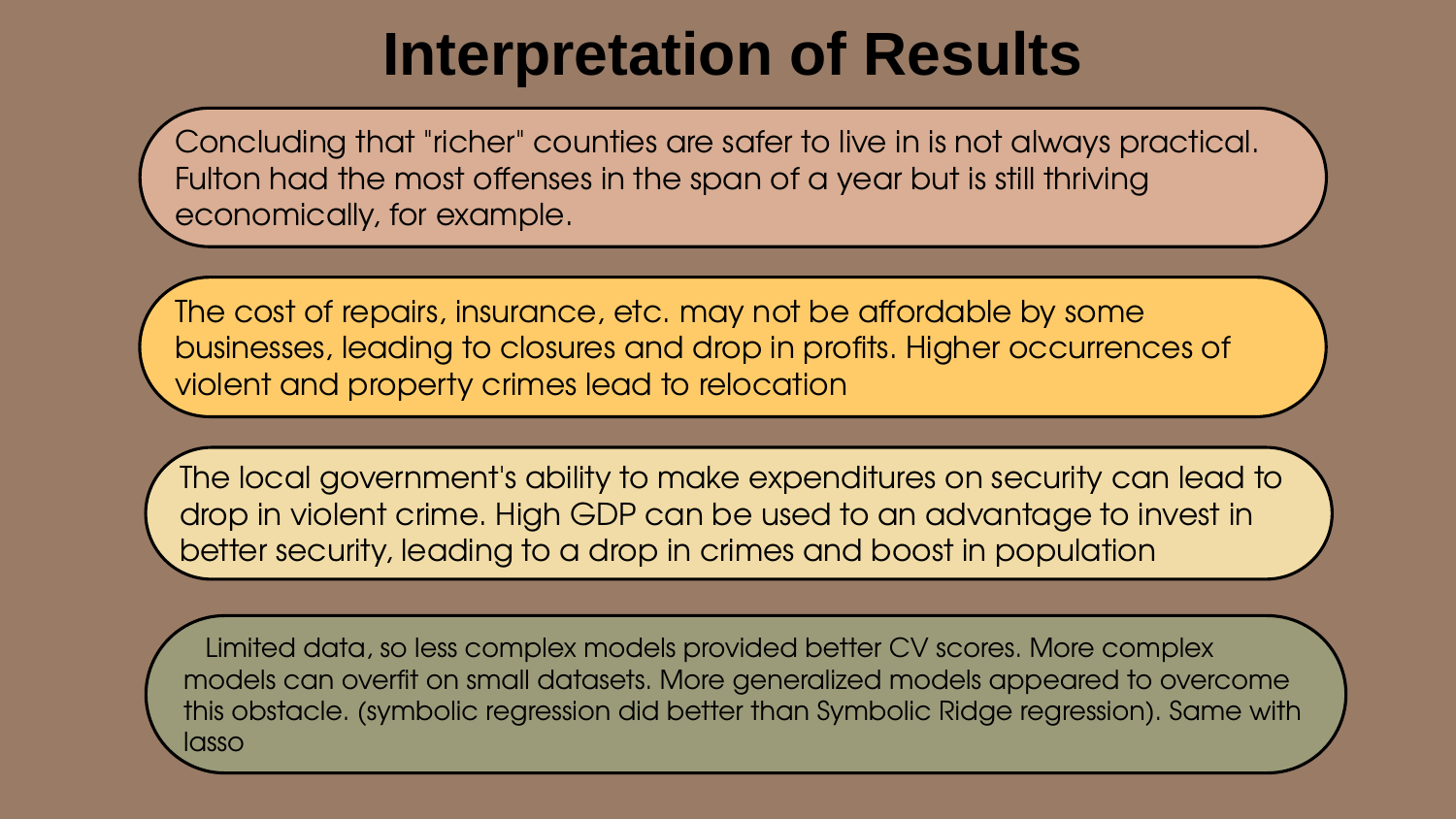

Interpretation of Results
Concluding that "richer" counties are safer to live in is not always practical. Fulton had the most offenses in the span of a year but is still thriving economically, for example.
The cost of repairs, insurance, etc. may not be affordable by some businesses, leading to closures and drop in profits. Higher occurrences of violent and property crimes lead to relocation
The local government's ability to make expenditures on security can lead to drop in violent crime. High GDP can be used to an advantage to invest in better security, leading to a drop in crimes and boost in population
   Limited data, so less complex models provided better CV scores. More complex models can overfit on small datasets. More generalized models appeared to overcome this obstacle. (symbolic regression did better than Symbolic Ridge regression). Same with lasso